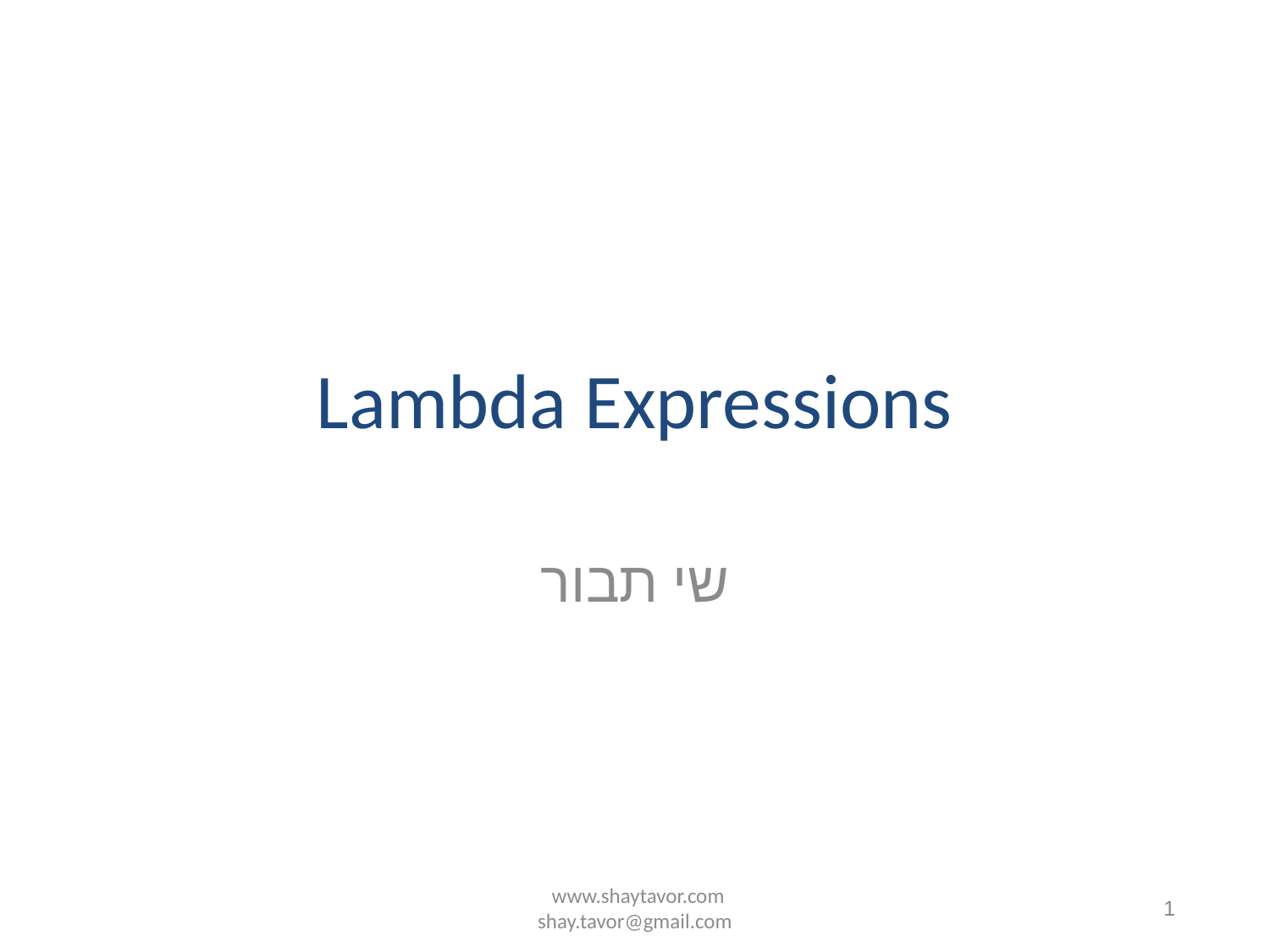

# Lambda Expressions
שי תבור
www.shaytavor.com
shay.tavor@gmail.com
1